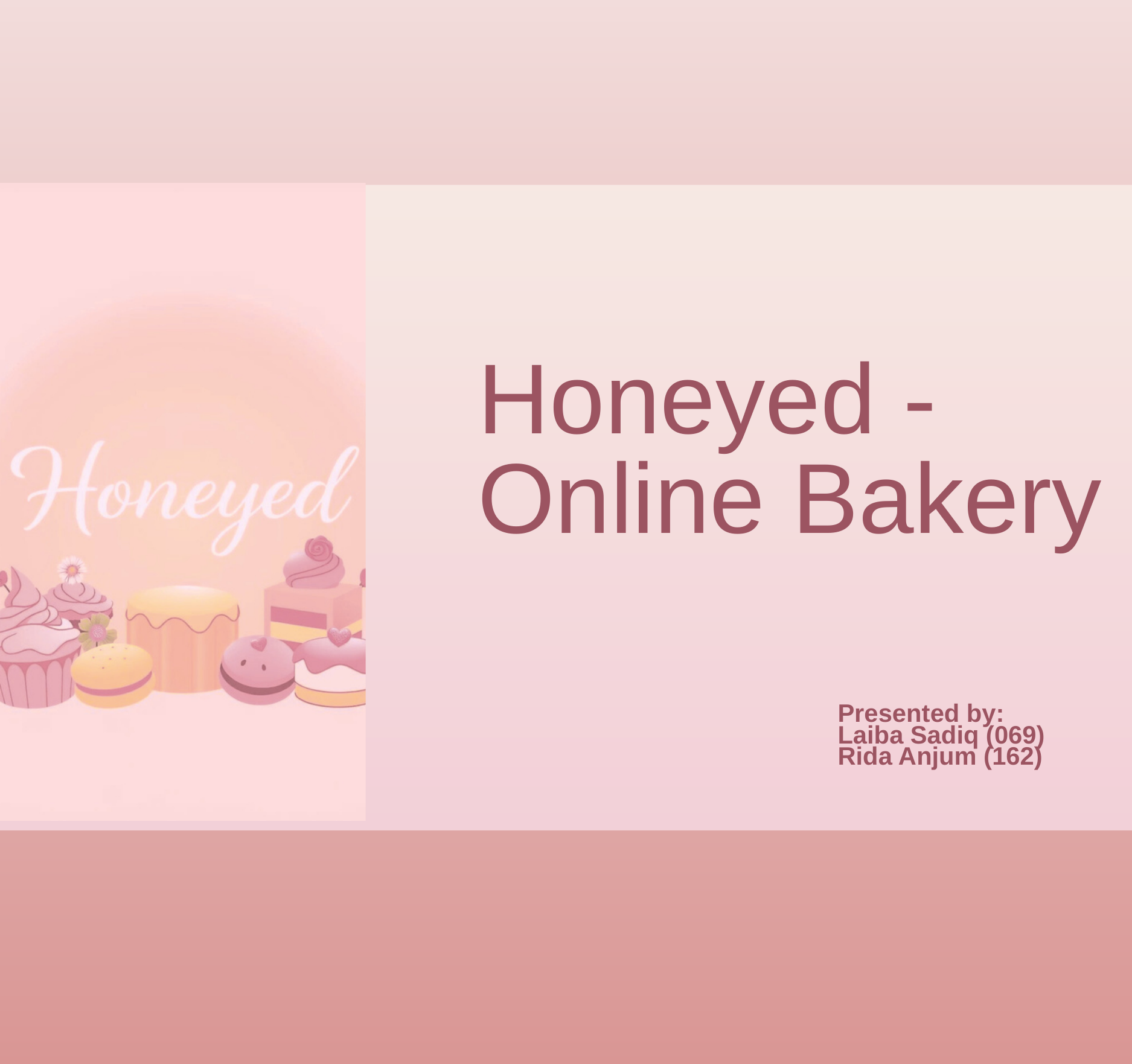

Honeyed -

Online Bakery
Presented by:
Laiba Sadiq (069)
Rida Anjum (162)